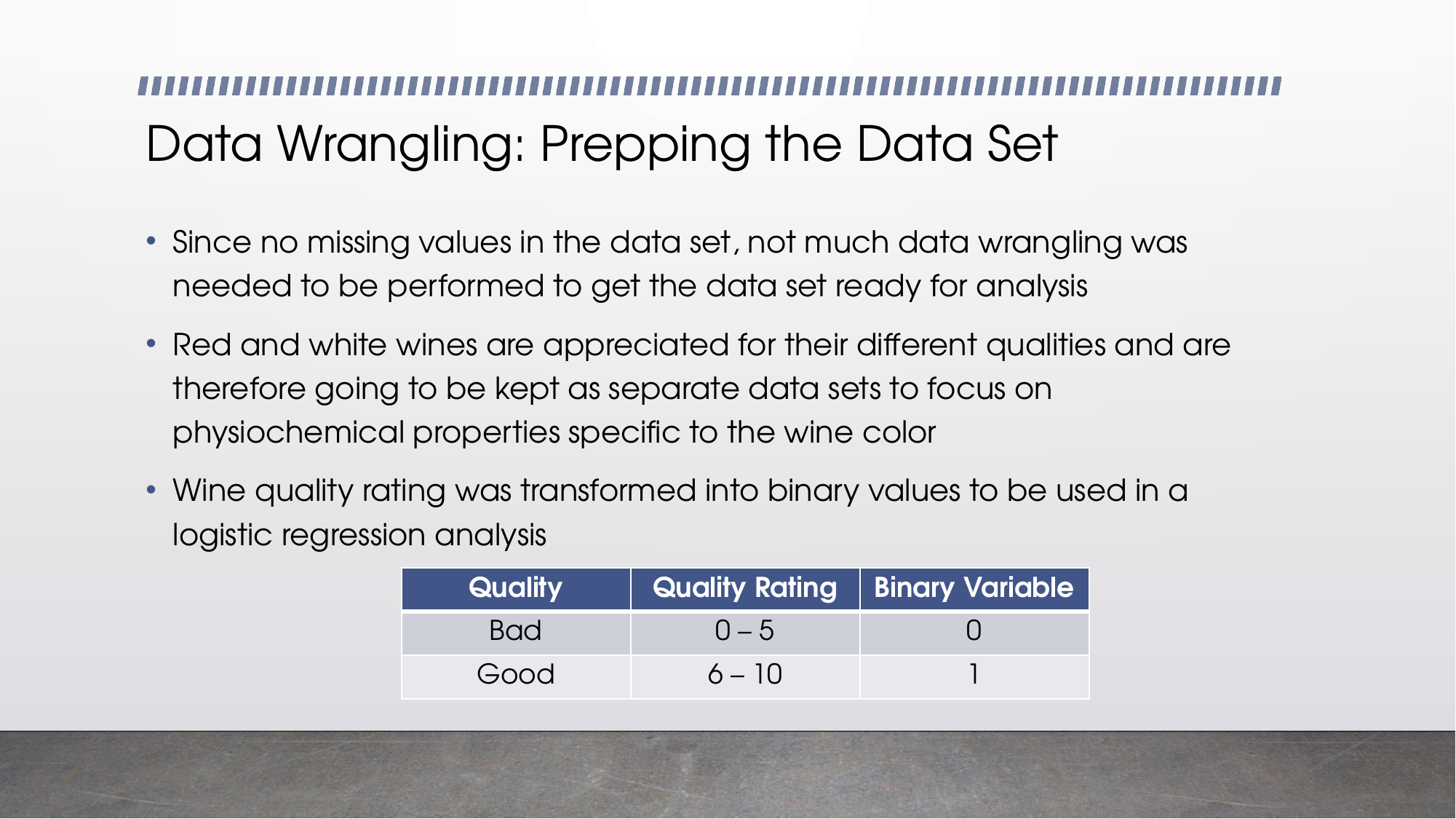

# Data Wrangling: Prepping the Data Set
Since no missing values in the data set, not much data wrangling was needed to be performed to get the data set ready for analysis
Red and white wines are appreciated for their different qualities and are therefore going to be kept as separate data sets to focus on physiochemical properties specific to the wine color
Wine quality rating was transformed into binary values to be used in a logistic regression analysis
| Quality | Quality Rating | Binary Variable |
| --- | --- | --- |
| Bad | 0 – 5 | 0 |
| Good | 6 – 10 | 1 |